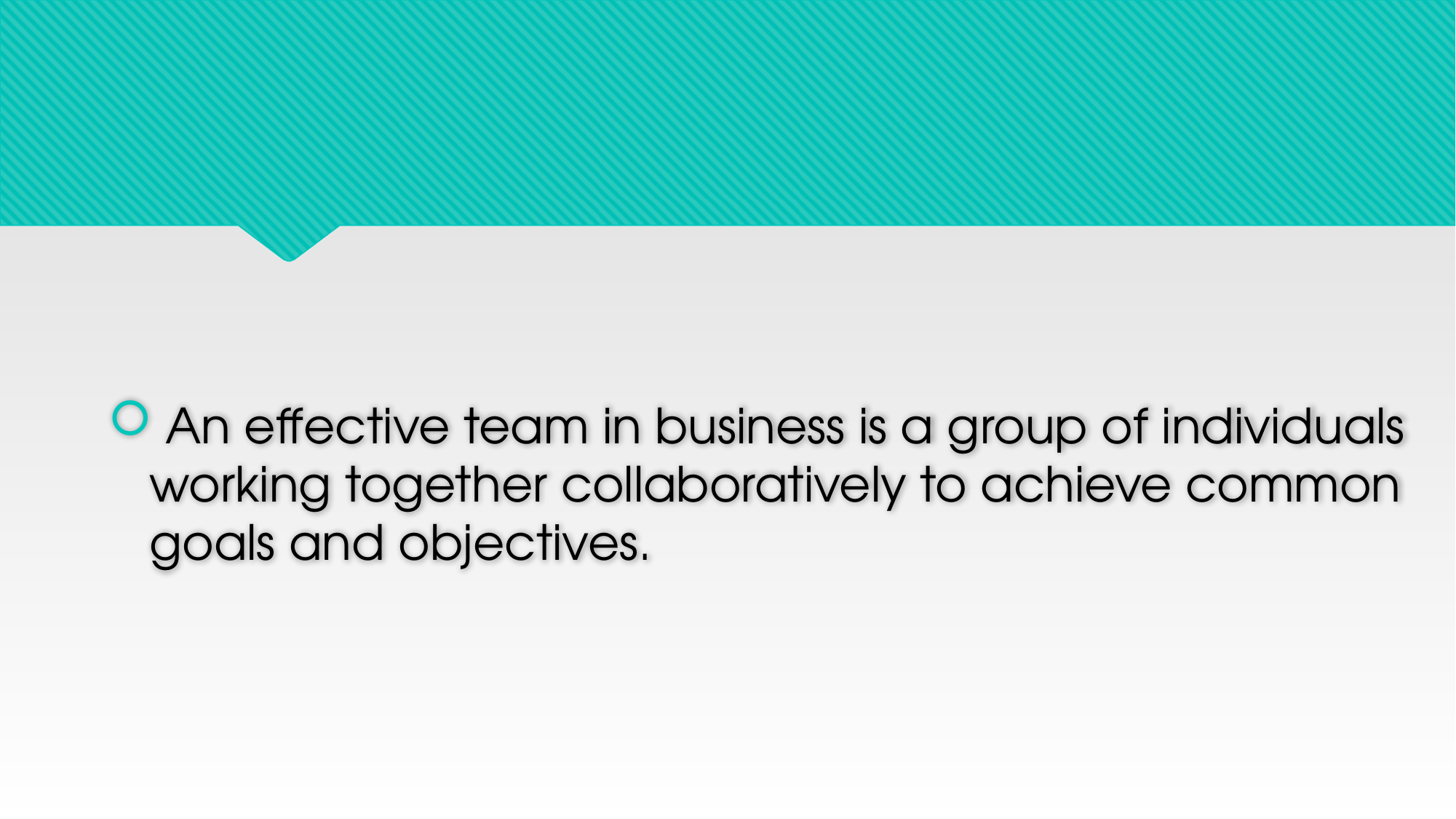

An effective team in business is a group of individuals working together collaboratively to achieve common goals and objectives.